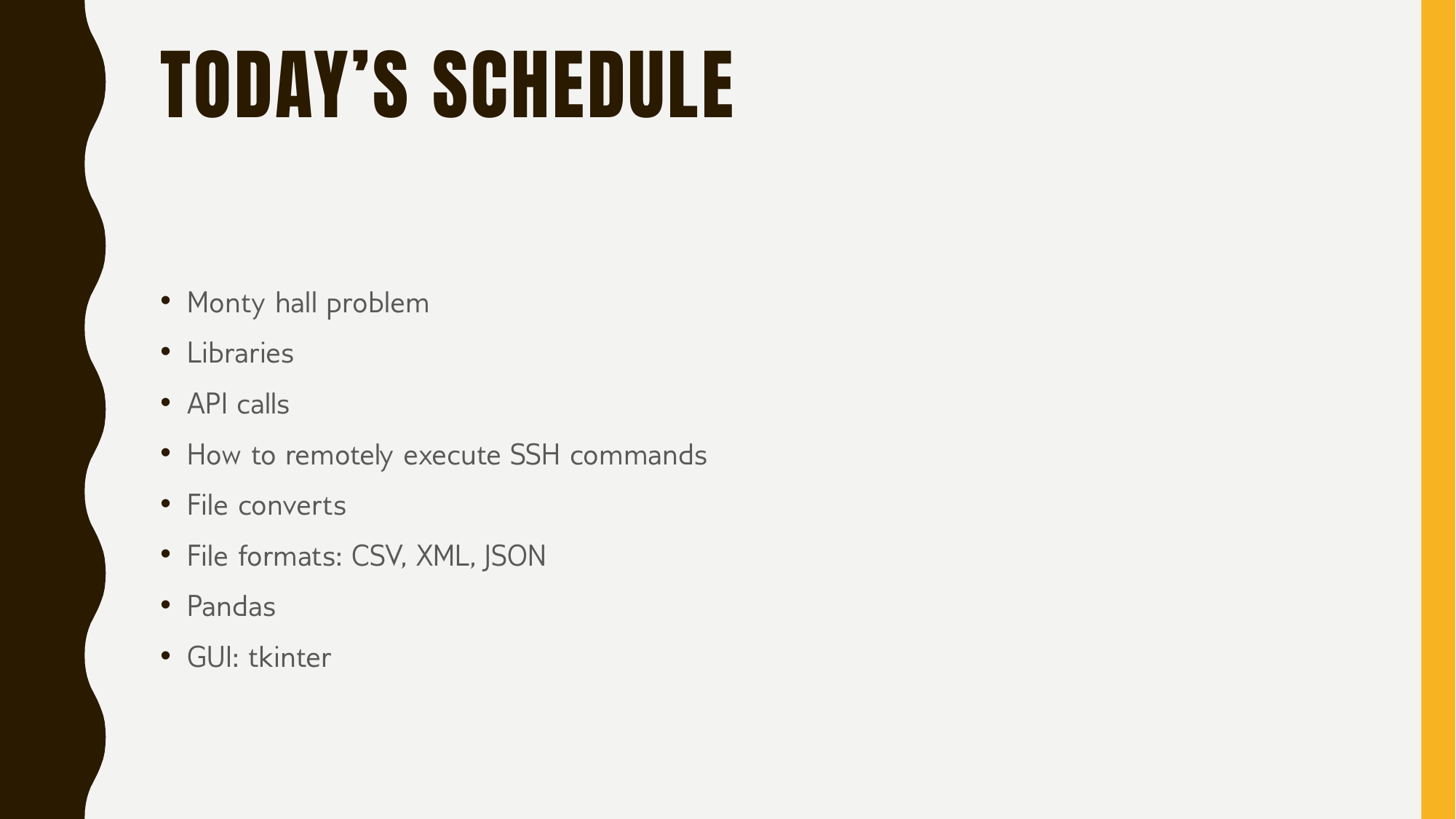

# Today’s schedule
Monty hall problem
Libraries
API calls
How to remotely execute SSH commands
File converts
File formats: CSV, XML, JSON
Pandas
GUI: tkinter